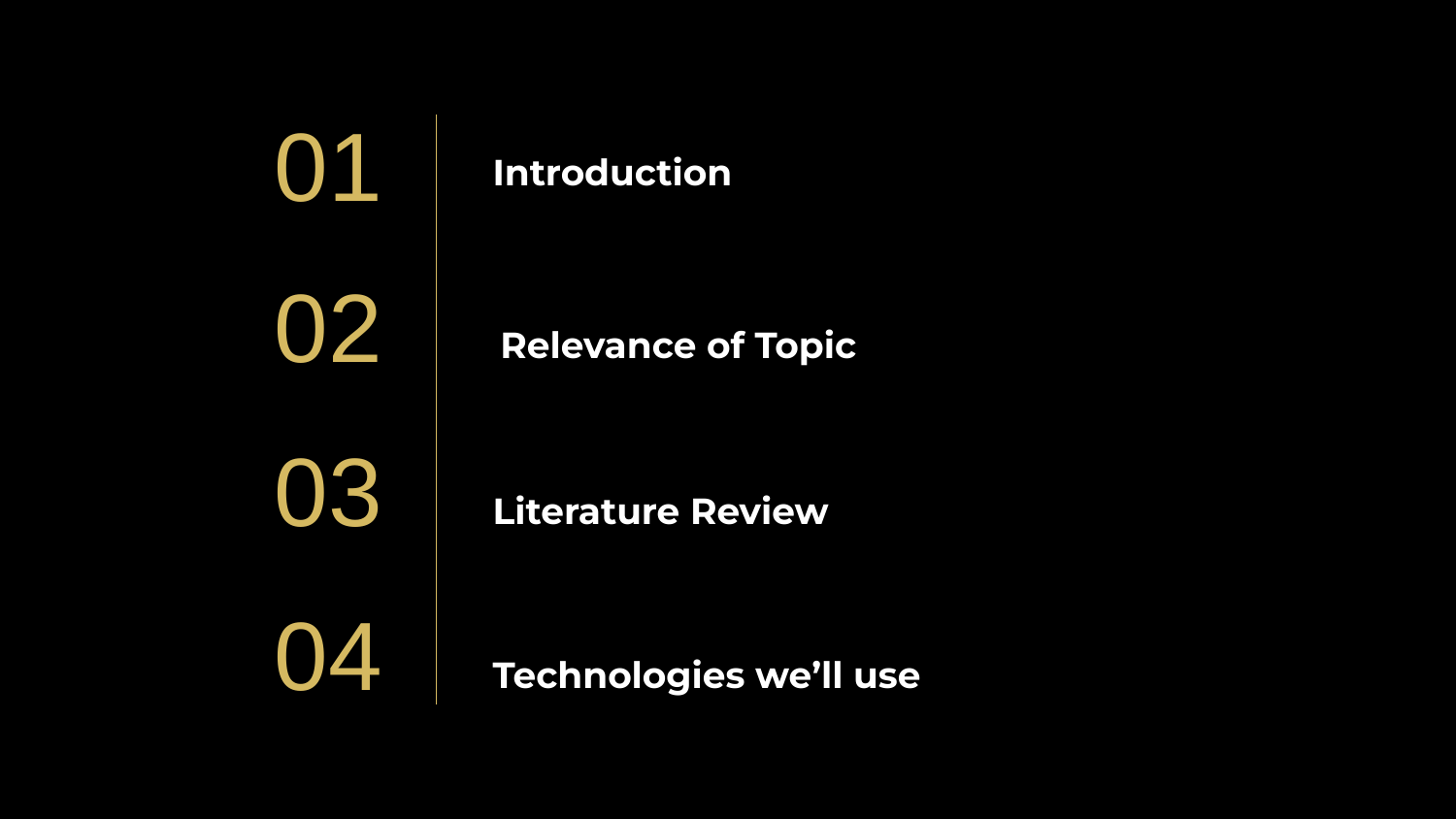

# Introduction
01

02
Relevance of Topic
03
Literature Review
04
Technologies we’ll use